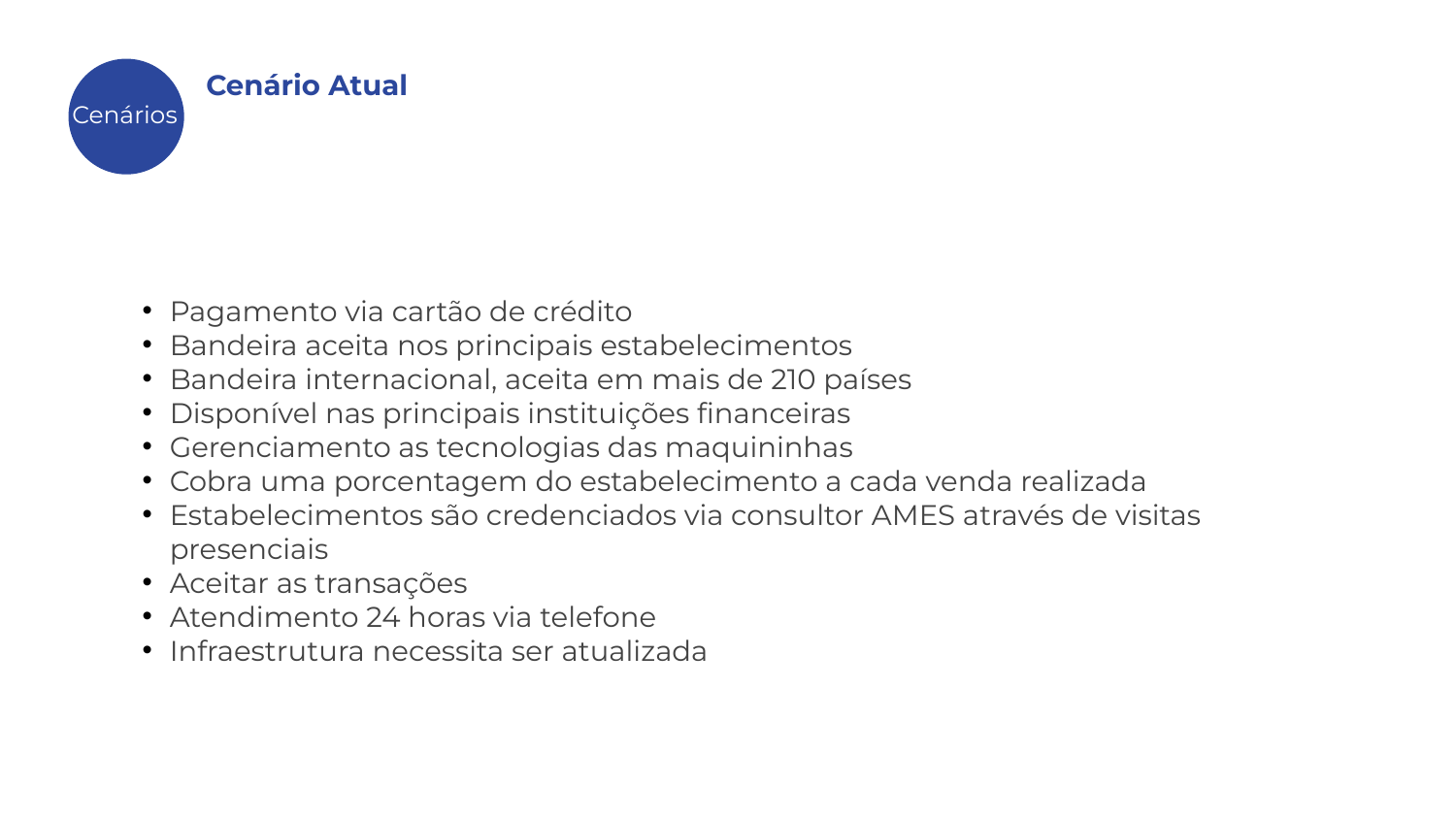

Cenário Atual

Cenários
Pagamento via cartão de crédito
Bandeira aceita nos principais estabelecimentos
Bandeira internacional, aceita em mais de 210 países
Disponível nas principais instituições financeiras
Gerenciamento as tecnologias das maquininhas
Cobra uma porcentagem do estabelecimento a cada venda realizada
Estabelecimentos são credenciados via consultor AMES através de visitas presenciais
Aceitar as transações
Atendimento 24 horas via telefone
Infraestrutura necessita ser atualizada